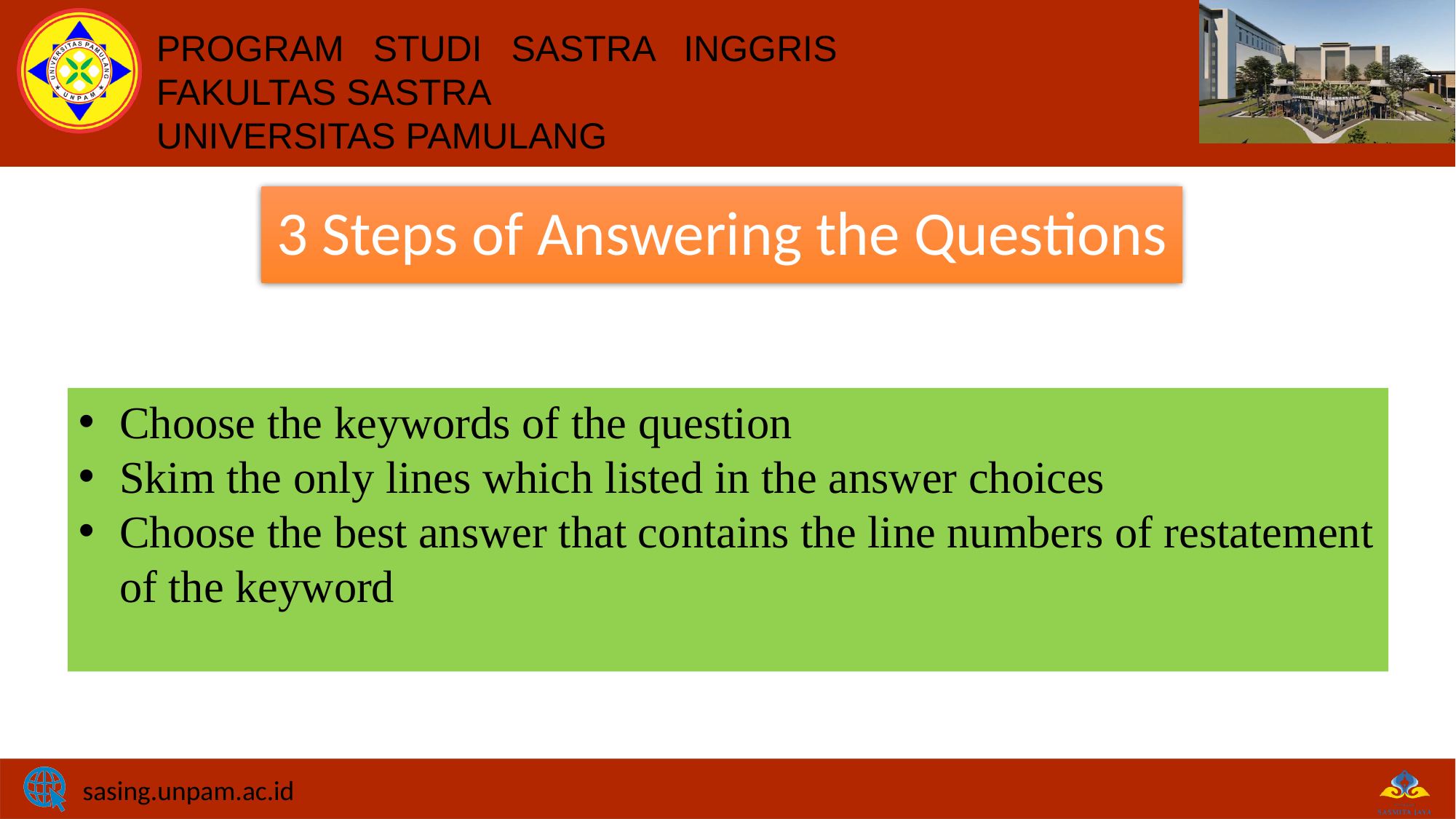

# 3 Steps of Answering the Questions
Choose the keywords of the question
Skim the only lines which listed in the answer choices
Choose the best answer that contains the line numbers of restatement of the keyword